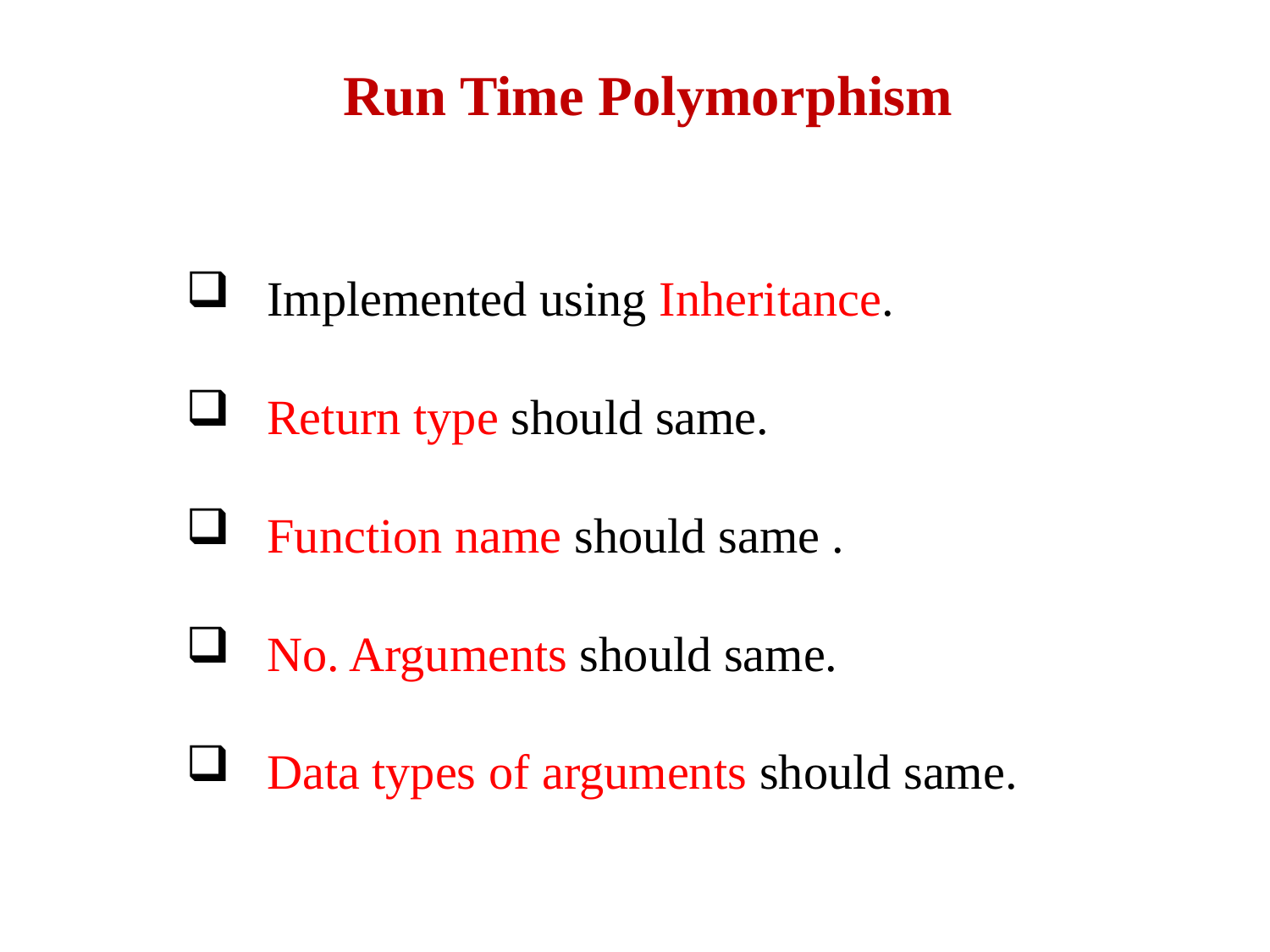

Run Time Polymorphism
   Implemented using Inheritance.
   Return type should same.
   Function name should same .
   No. Arguments should same.
   Data types of arguments should same.